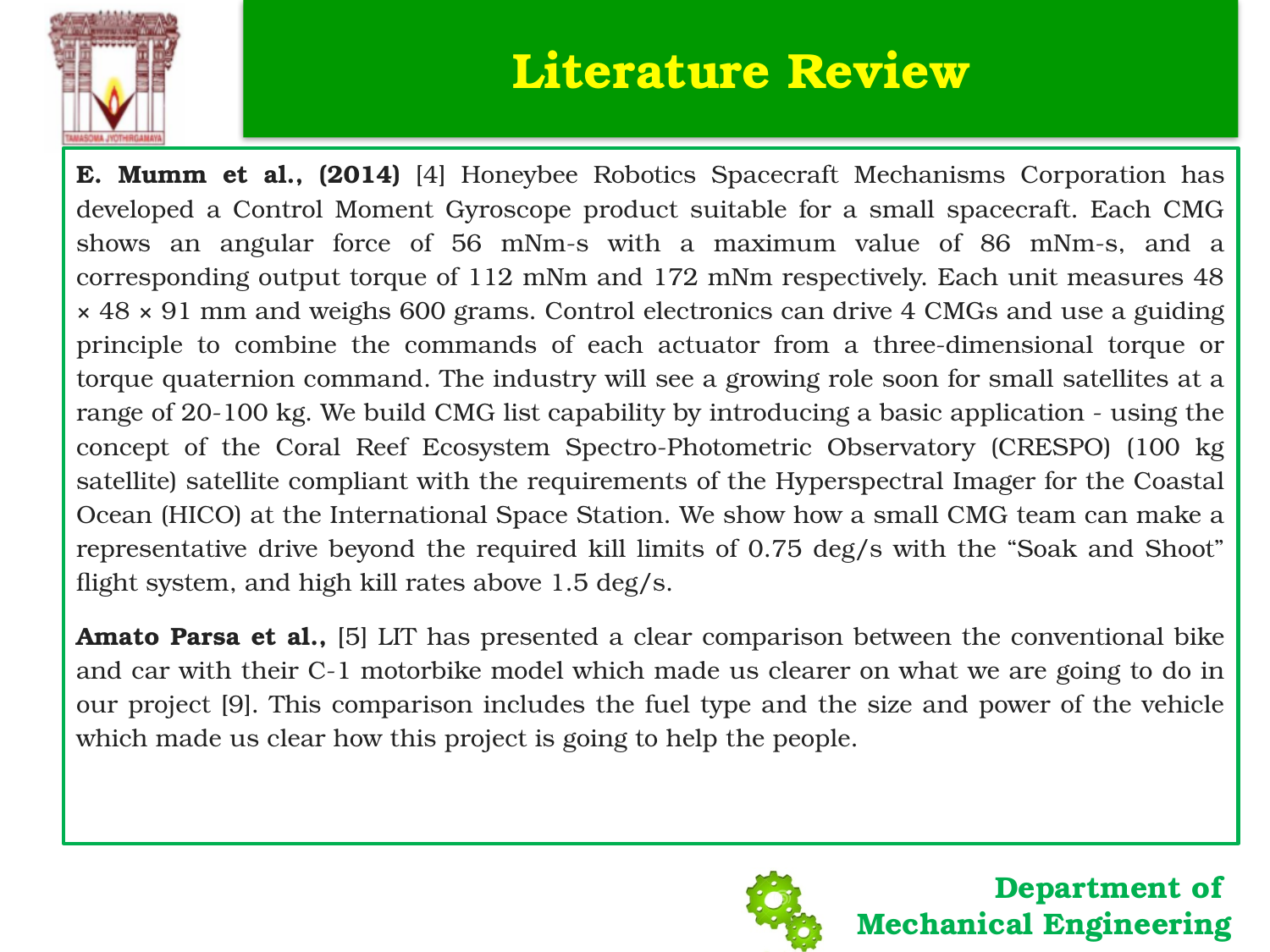

# Literature Review
E. Mumm et al., (2014) [4] Honeybee Robotics Spacecraft Mechanisms Corporation has developed a Control Moment Gyroscope product suitable for a small spacecraft. Each CMG shows an angular force of 56 mNm-s with a maximum value of 86 mNm-s, and a corresponding output torque of 112 mNm and 172 mNm respectively. Each unit measures 48 × 48 × 91 mm and weighs 600 grams. Control electronics can drive 4 CMGs and use a guiding principle to combine the commands of each actuator from a three-dimensional torque or torque quaternion command. The industry will see a growing role soon for small satellites at a range of 20-100 kg. We build CMG list capability by introducing a basic application - using the concept of the Coral Reef Ecosystem Spectro-Photometric Observatory (CRESPO) (100 kg satellite) satellite compliant with the requirements of the Hyperspectral Imager for the Coastal Ocean (HICO) at the International Space Station. We show how a small CMG team can make a representative drive beyond the required kill limits of 0.75 deg/s with the “Soak and Shoot” flight system, and high kill rates above 1.5 deg/s.
Amato Parsa et al., [5] LIT has presented a clear comparison between the conventional bike and car with their C-1 motorbike model which made us clearer on what we are going to do in our project [9]. This comparison includes the fuel type and the size and power of the vehicle which made us clear how this project is going to help the people.